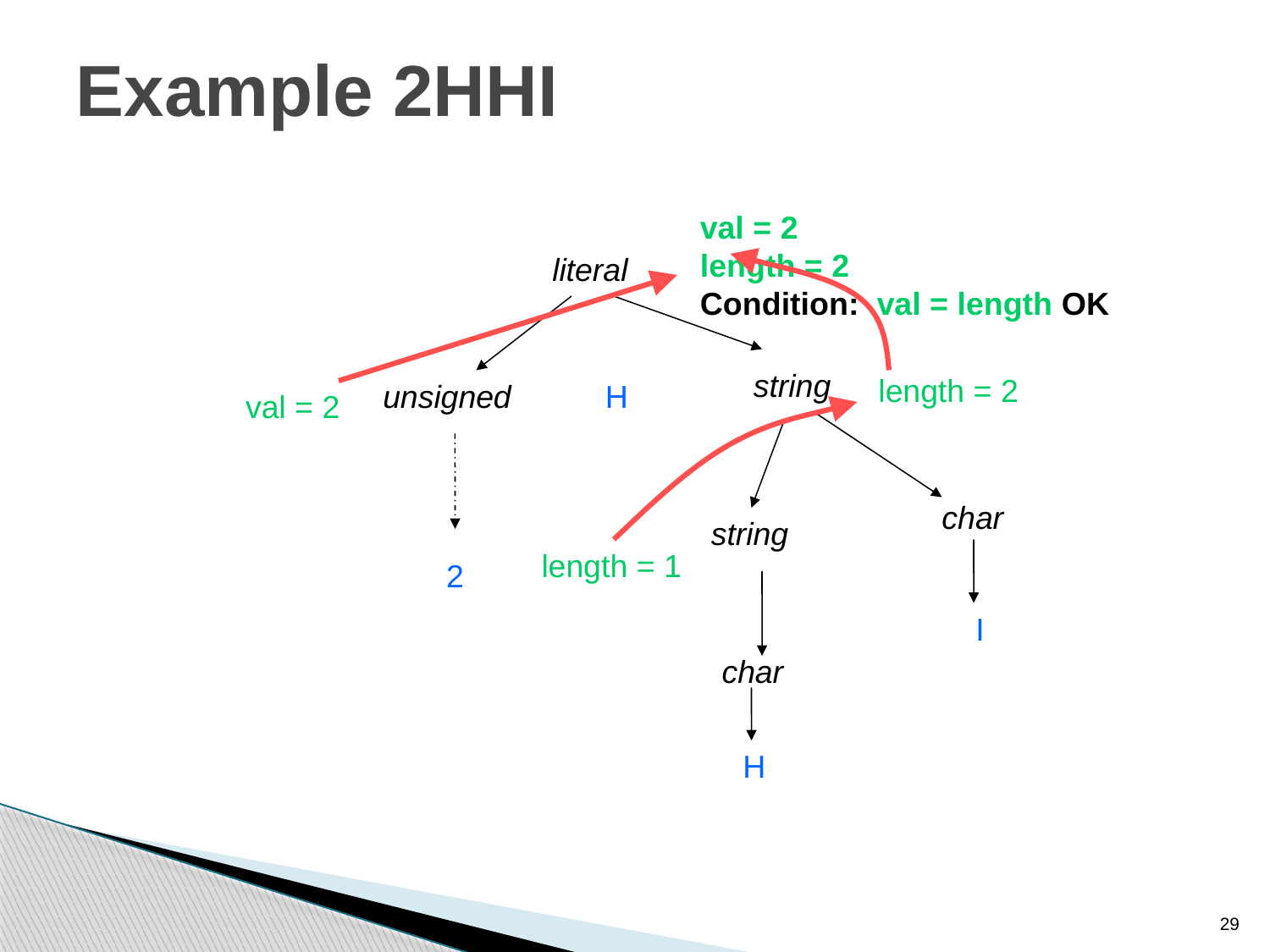

# Example 2HHI
val = 2
length = 2
Condition:  val = length OK
literal

string
length = 2
unsigned
H
val = 2

char
string
length = 1

2

I
char

H
29